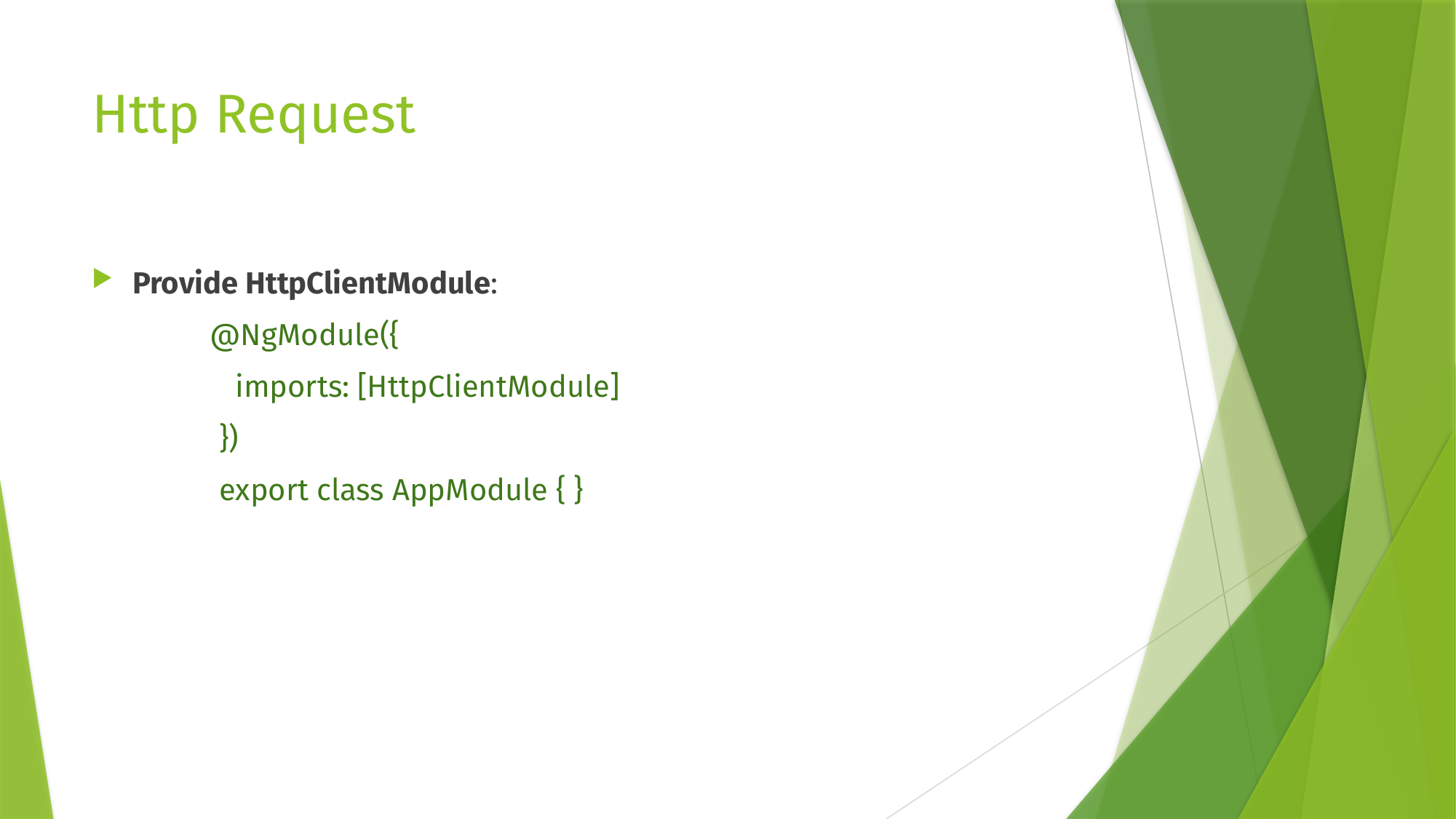

# Http Request
Provide HttpClientModule:
    @NgModule({
      imports: [HttpClientModule]
    })
    export class AppModule { }